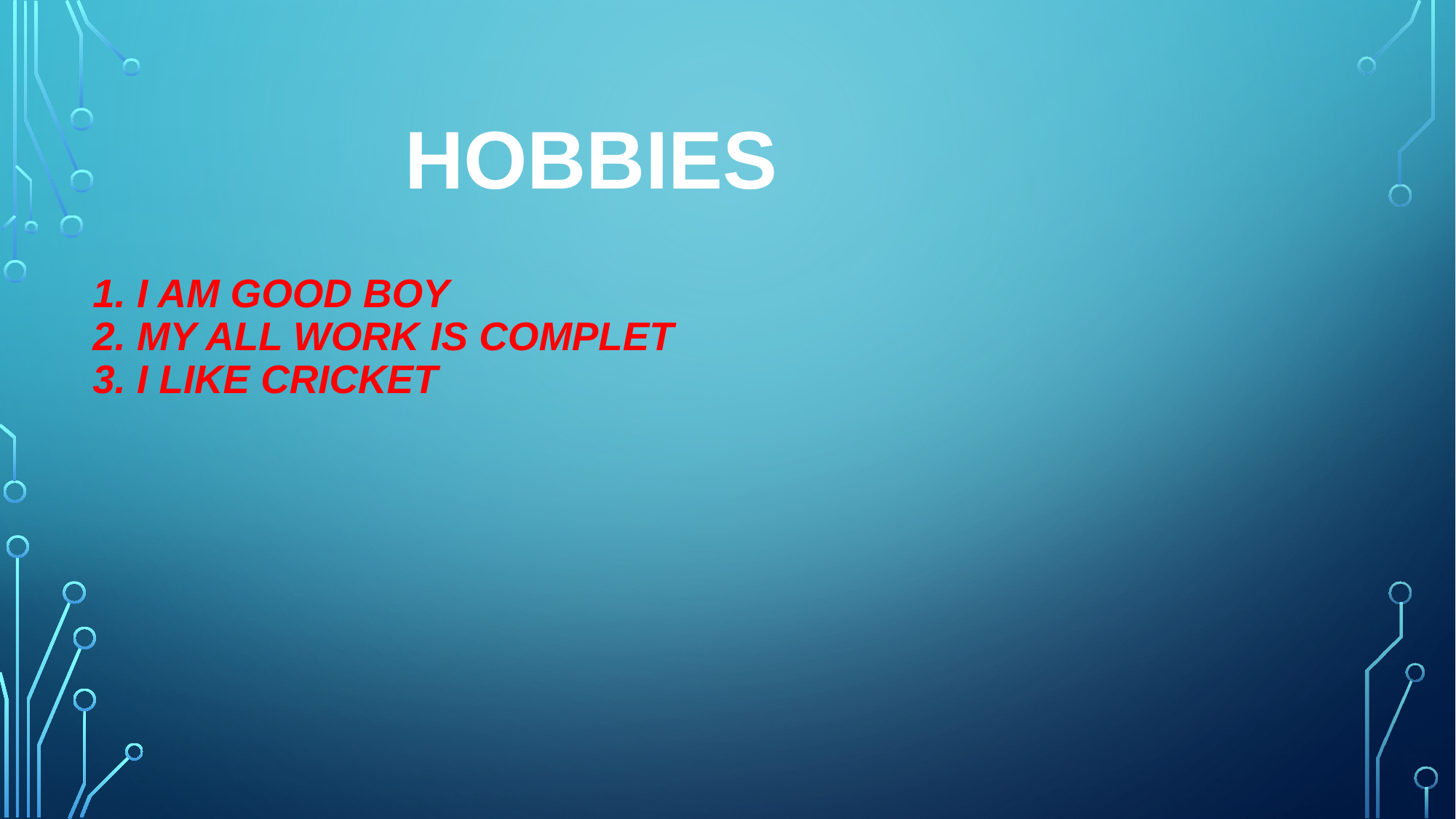

HOBBIES
# 1. I AM GOOD BOY 2. MY ALL WORK IS COMPLET 3. I LIKE CRICKET